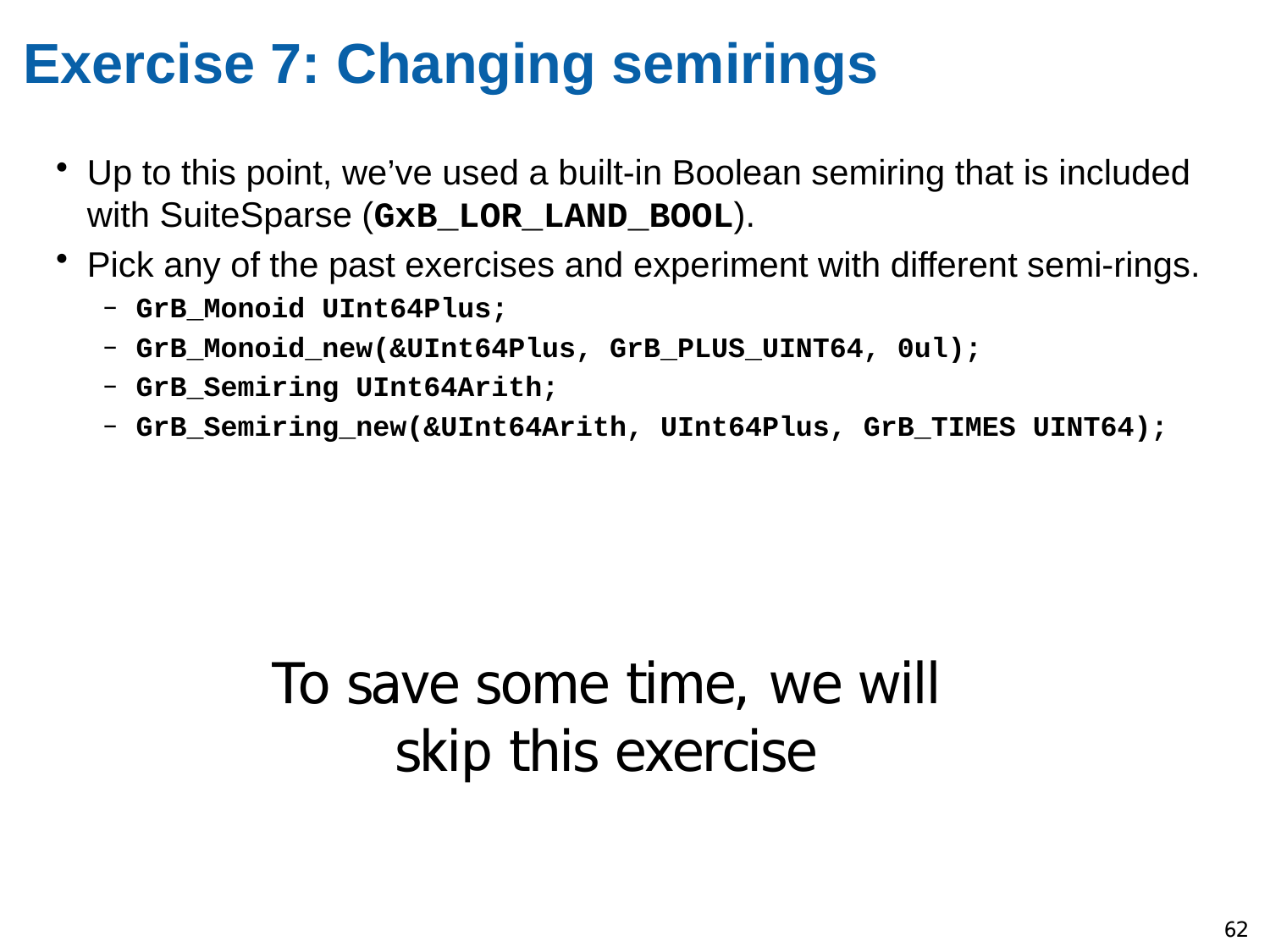

# Exercise 7: Changing semirings
Up to this point, we’ve used a built-in Boolean semiring that is included with SuiteSparse (GxB_LOR_LAND_BOOL).
Pick any of the past exercises and experiment with different semi-rings.
GrB_Monoid UInt64Plus;
GrB_Monoid_new(&UInt64Plus, GrB_PLUS_UINT64, 0ul);
GrB_Semiring UInt64Arith;
GrB_Semiring_new(&UInt64Arith, UInt64Plus, GrB_TIMES UINT64);
To save some time, we will skip this exercise
62